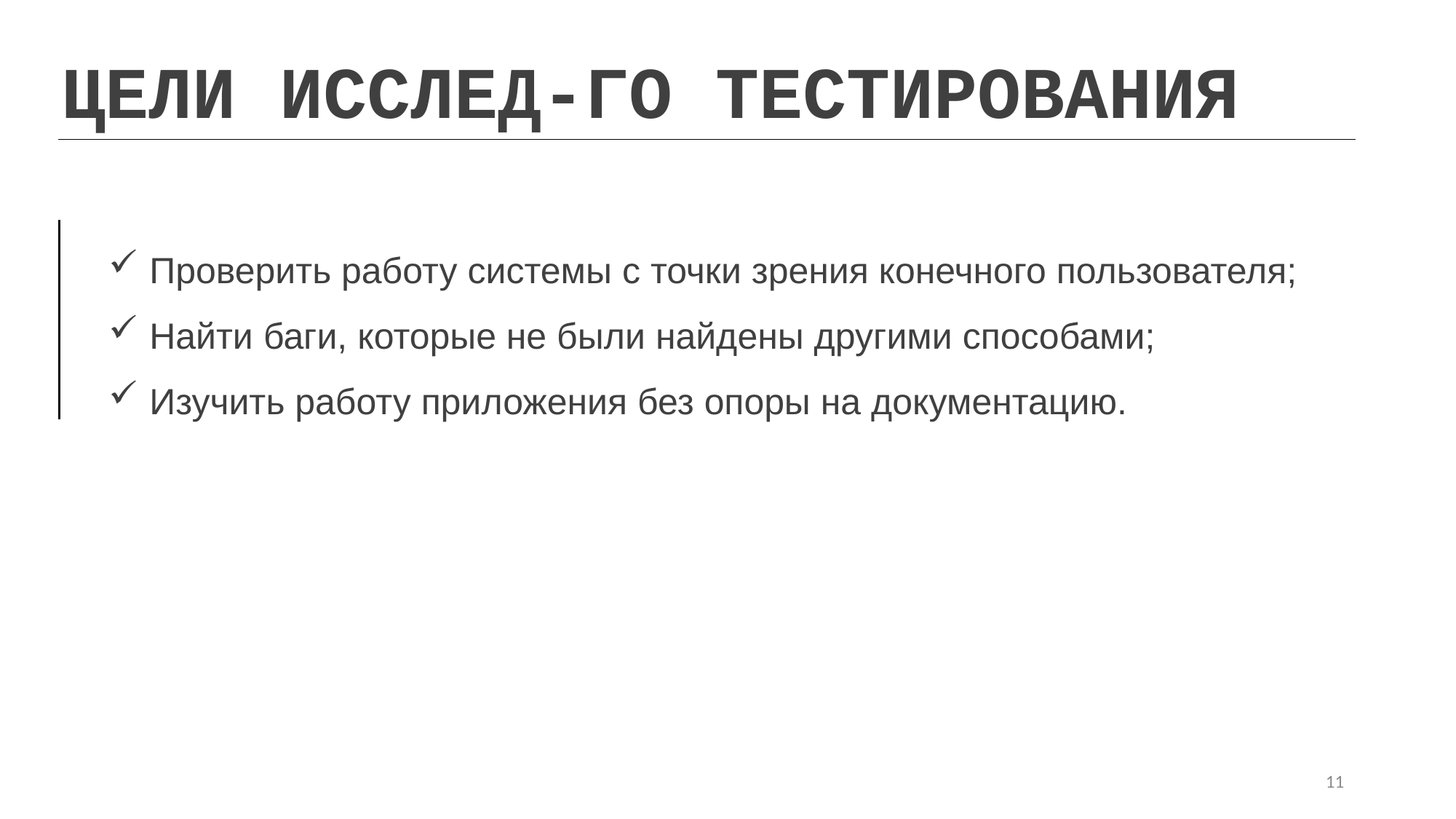

ЦЕЛИ ИССЛЕД-ГО ТЕСТИРОВАНИЯ
Проверить работу системы с точки зрения конечного пользователя;
Найти баги, которые не были найдены другими способами;
Изучить работу приложения без опоры на документацию.
11